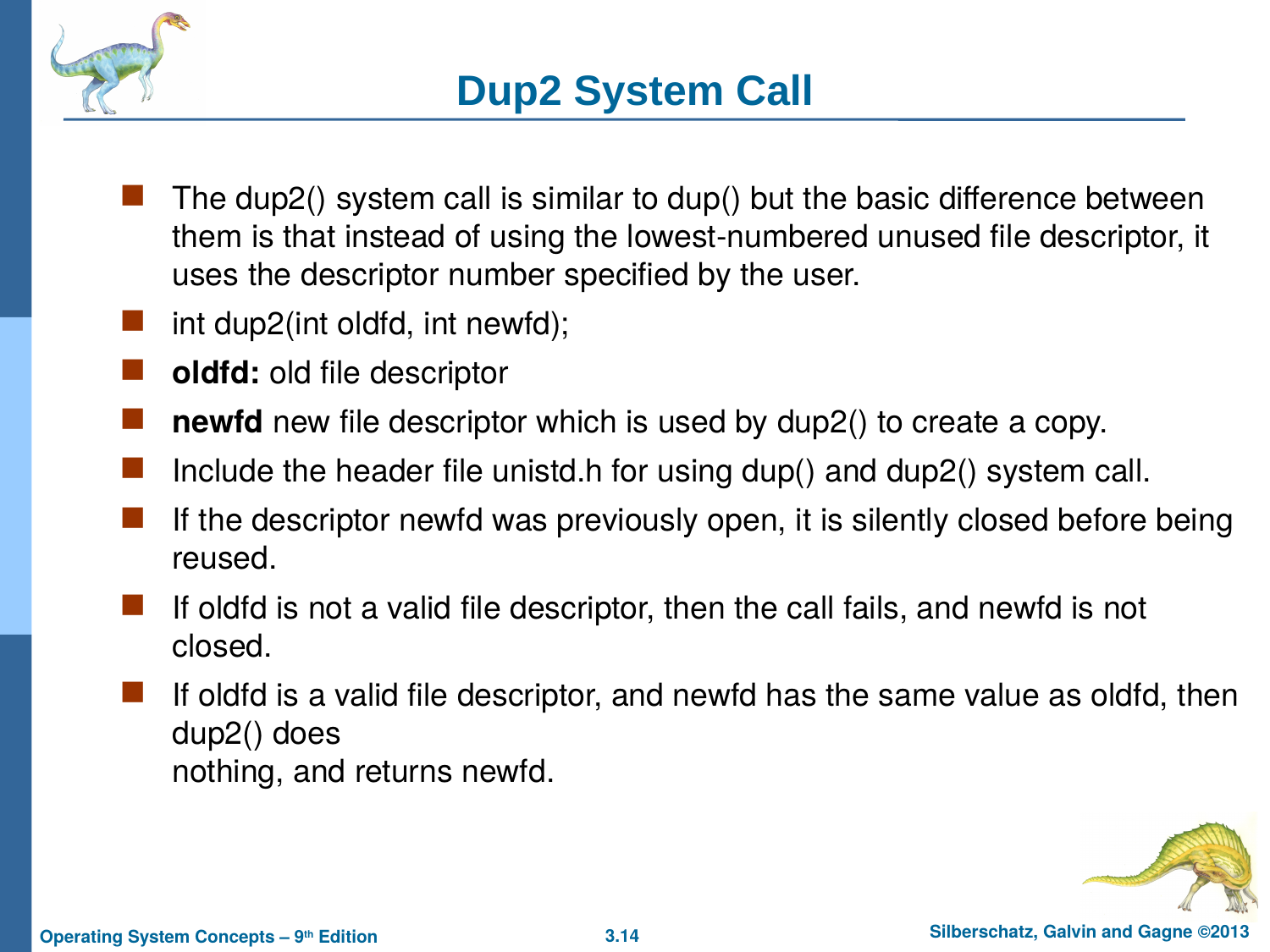

# Dup2 System Call
The dup2() system call is similar to dup() but the basic difference between them is that instead of using the lowest-numbered unused file descriptor, it uses the descriptor number specified by the user.
int dup2(int oldfd, int newfd);
oldfd: old file descriptor
newfd new file descriptor which is used by dup2() to create a copy.
Include the header file unistd.h for using dup() and dup2() system call.
If the descriptor newfd was previously open, it is silently closed before being reused.
If oldfd is not a valid file descriptor, then the call fails, and newfd is not closed.
If oldfd is a valid file descriptor, and newfd has the same value as oldfd, then dup2() does
nothing, and returns newfd.